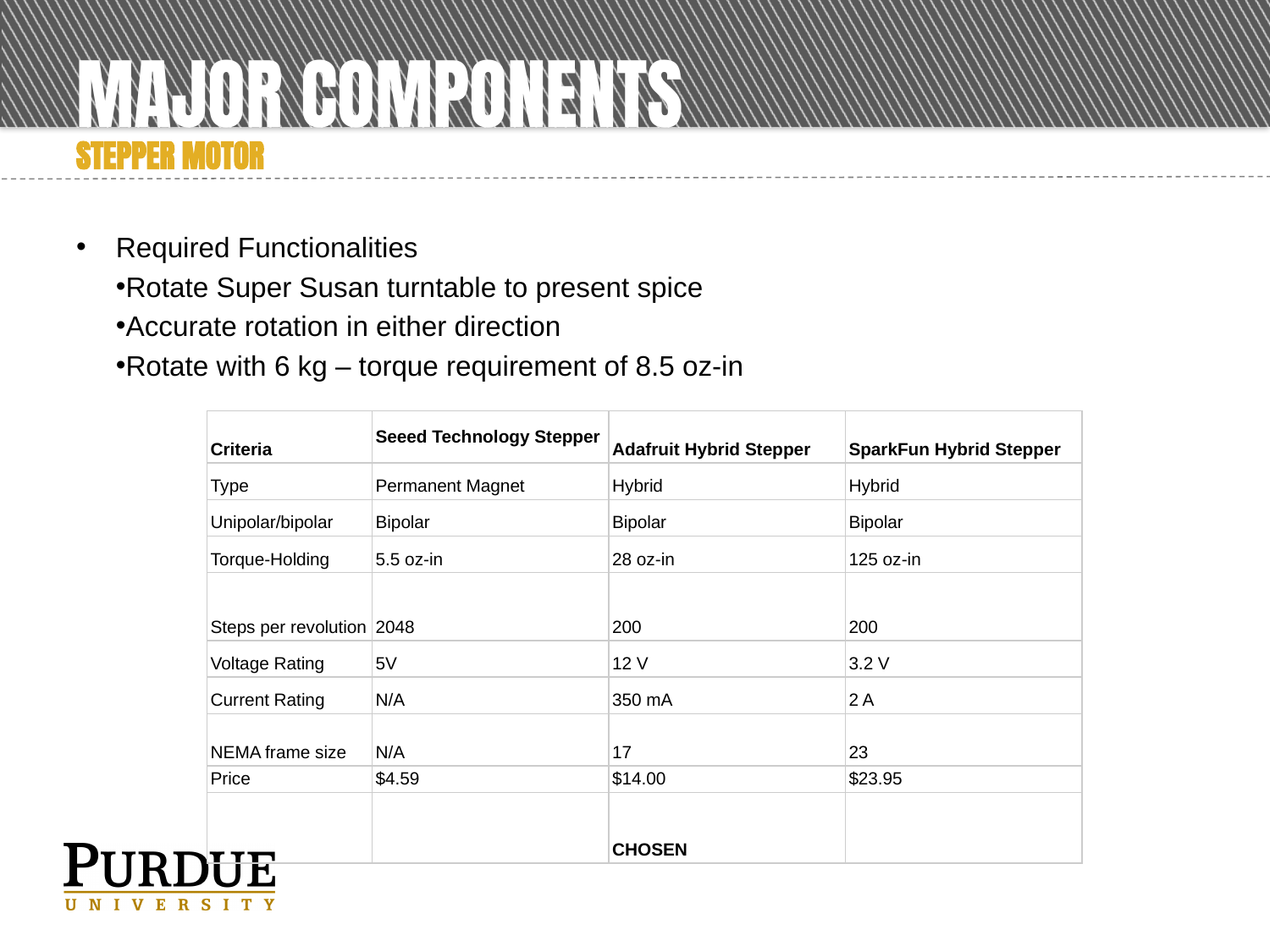

# MaJor Components
Stepper Motor
Required Functionalities
Rotate Super Susan turntable to present spice
Accurate rotation in either direction
Rotate with 6 kg – torque requirement of 8.5 oz-in
| Criteria | Seeed Technology Stepper | Adafruit Hybrid Stepper | SparkFun Hybrid Stepper |
| --- | --- | --- | --- |
| Type | Permanent Magnet | Hybrid | Hybrid |
| Unipolar/bipolar | Bipolar | Bipolar | Bipolar |
| Torque-Holding | 5.5 oz-in | 28 oz-in | 125 oz-in |
| Steps per revolution | 2048 | 200 | 200 |
| Voltage Rating | 5V | 12 V | 3.2 V |
| Current Rating | N/A | 350 mA | 2 A |
| NEMA frame size | N/A | 17 | 23 |
| Price | $4.59 | $14.00 | $23.95 |
|  |  | CHOSEN |  |